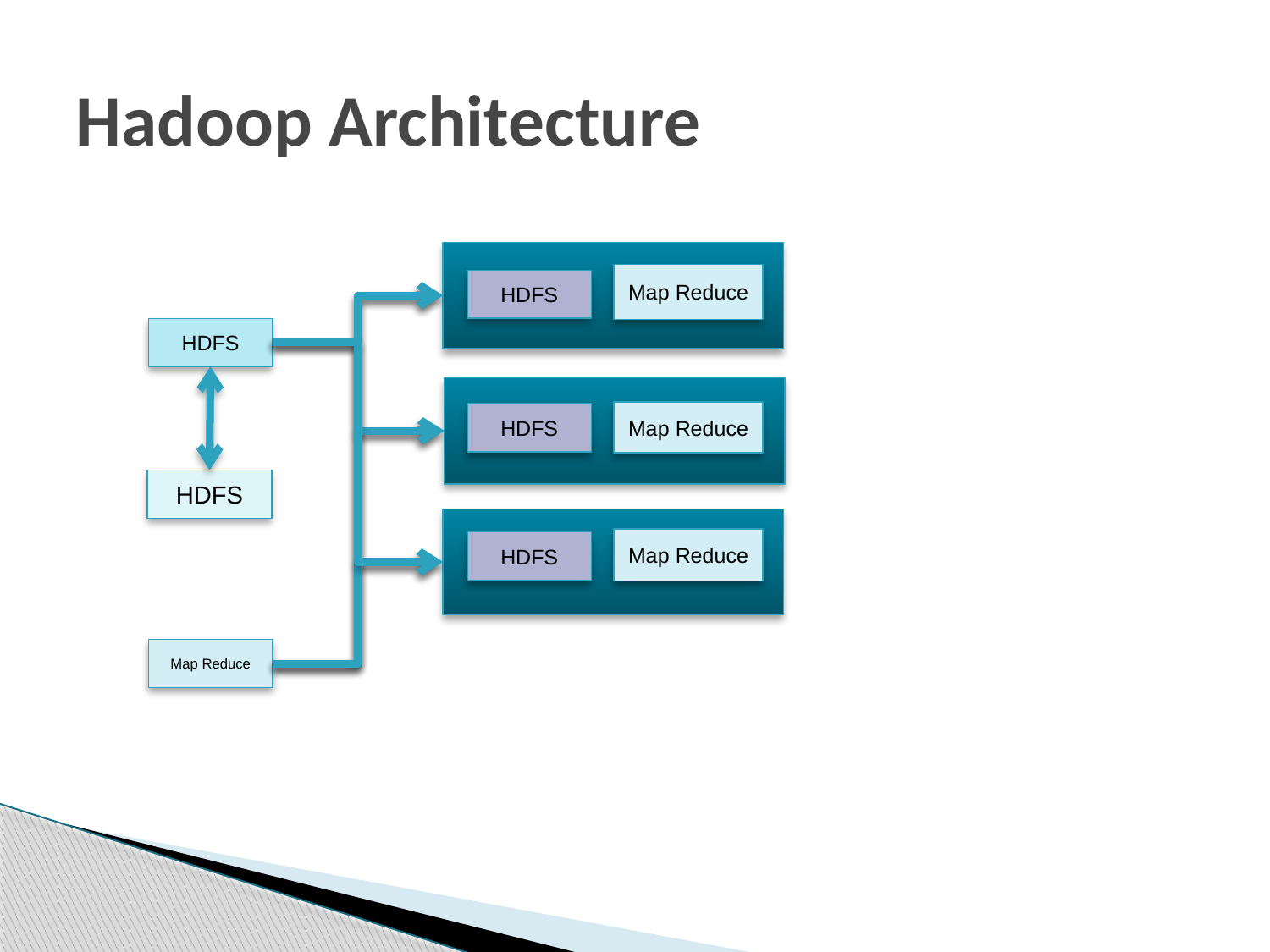

# Hadoop Architecture

Map Reduce
HDFS
HDFS

Map Reduce
HDFS
HDFS

Map Reduce
HDFS
Map Reduce